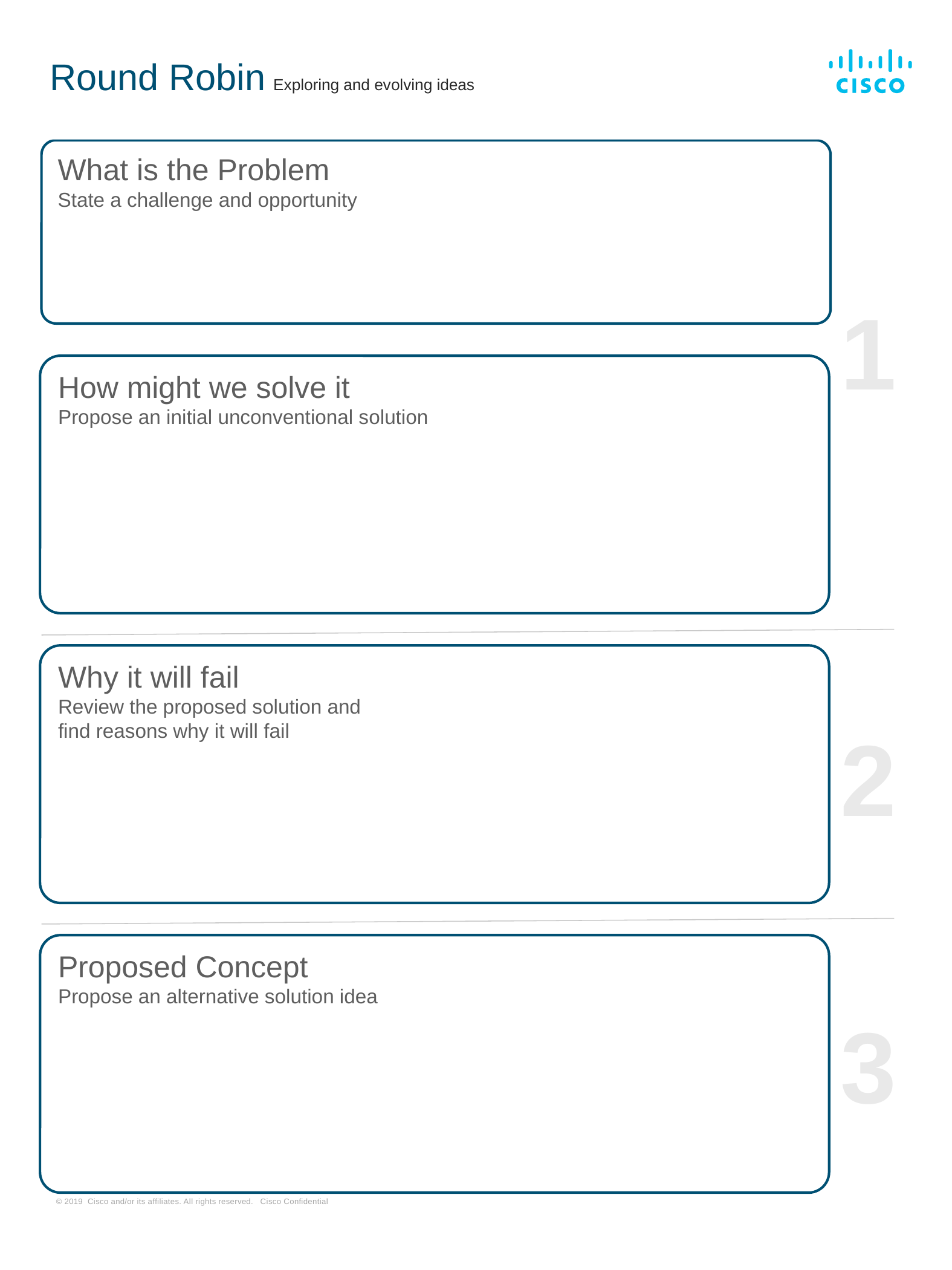

Round Robin Exploring and evolving ideas

What is the Problem
State a challenge and opportunity
1
How might we solve it
Propose an initial unconventional solution
Why it will fail
Review the proposed solution and
find reasons why it will fail
2
Proposed Concept
Propose an alternative solution idea

3